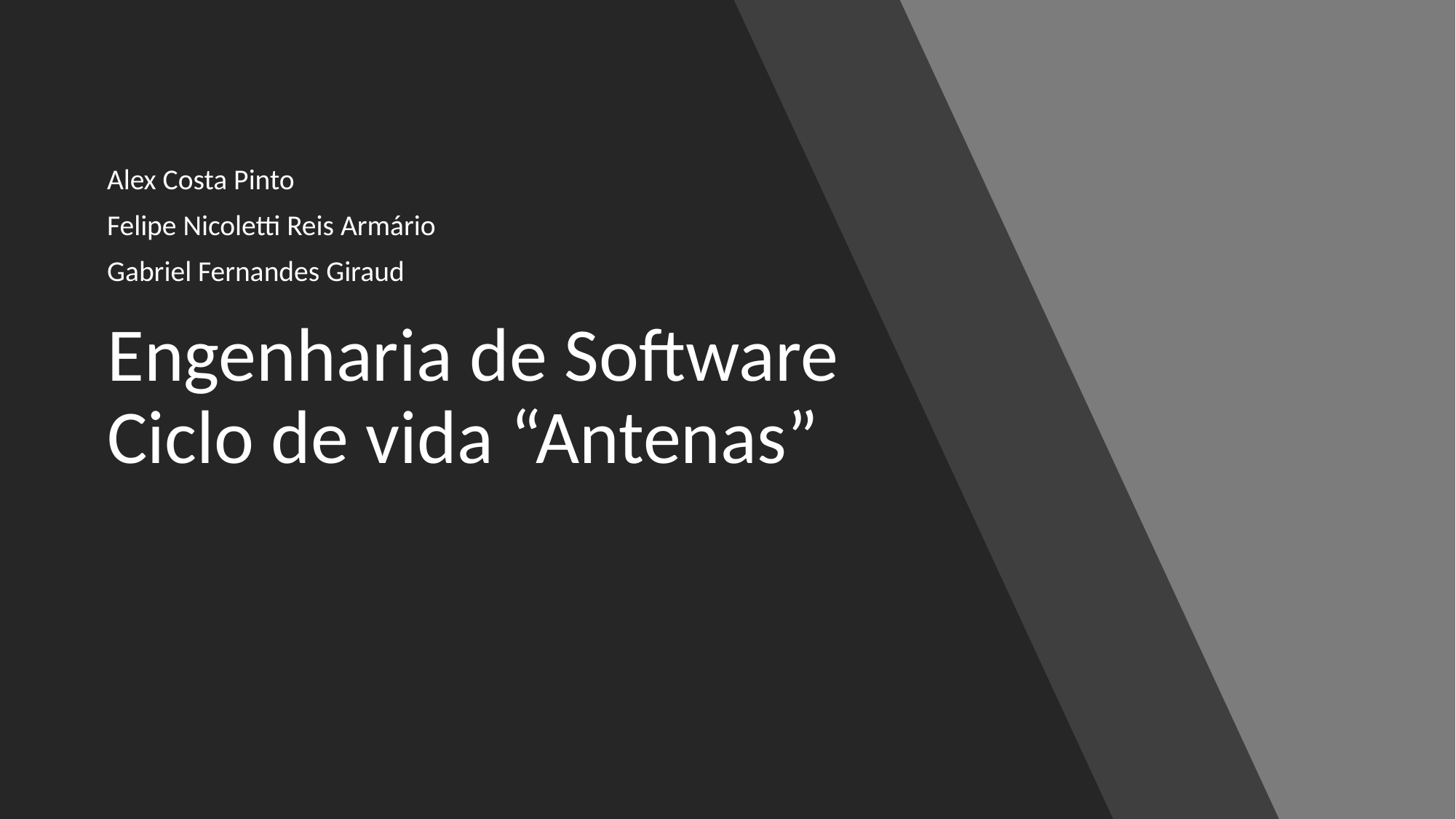

Alex Costa Pinto
Felipe Nicoletti Reis Armário
Gabriel Fernandes Giraud
# Engenharia de Software Ciclo de vida “Antenas”